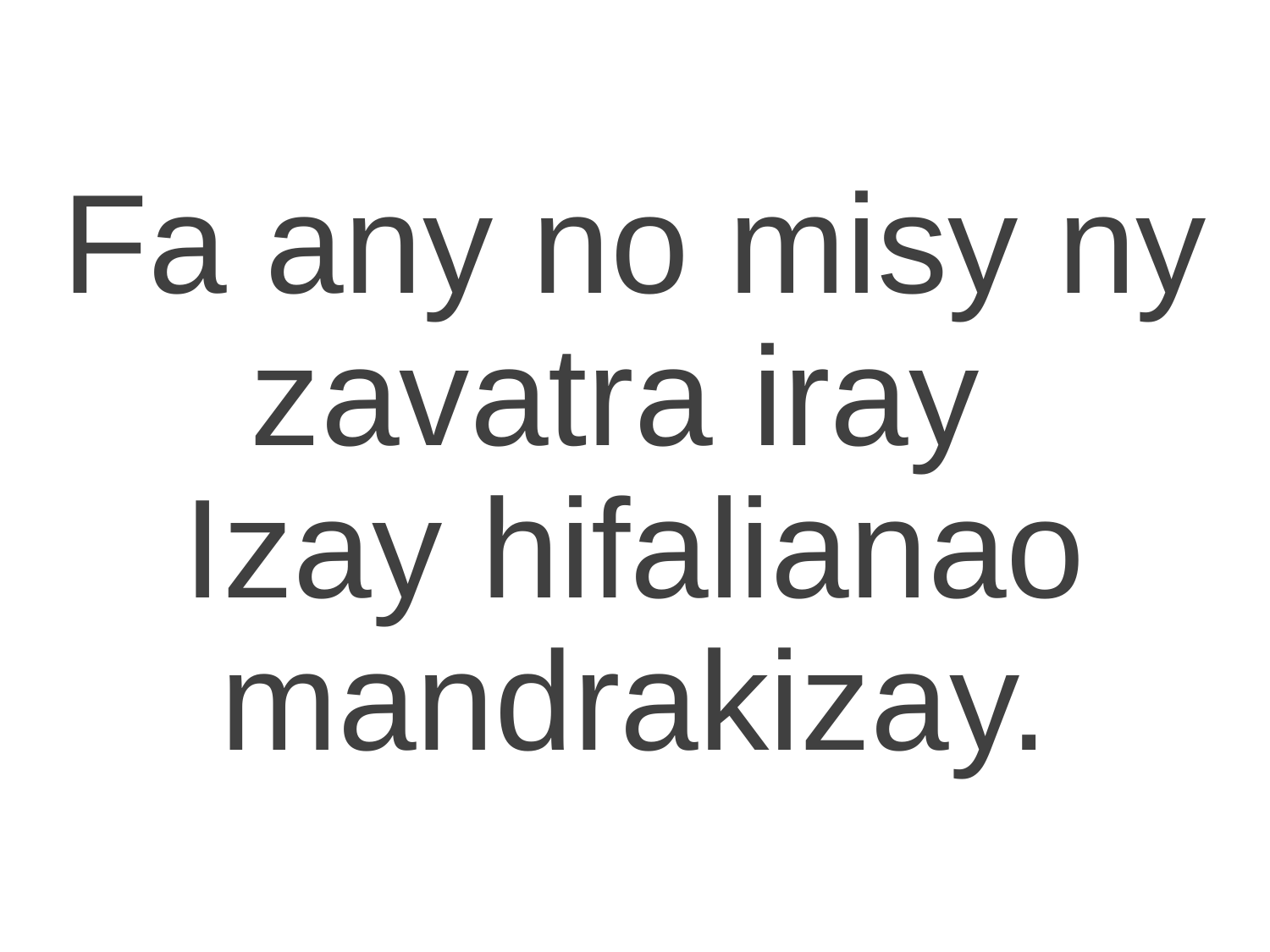

Fa any no misy ny zavatra iray
Izay hifalianao mandrakizay.